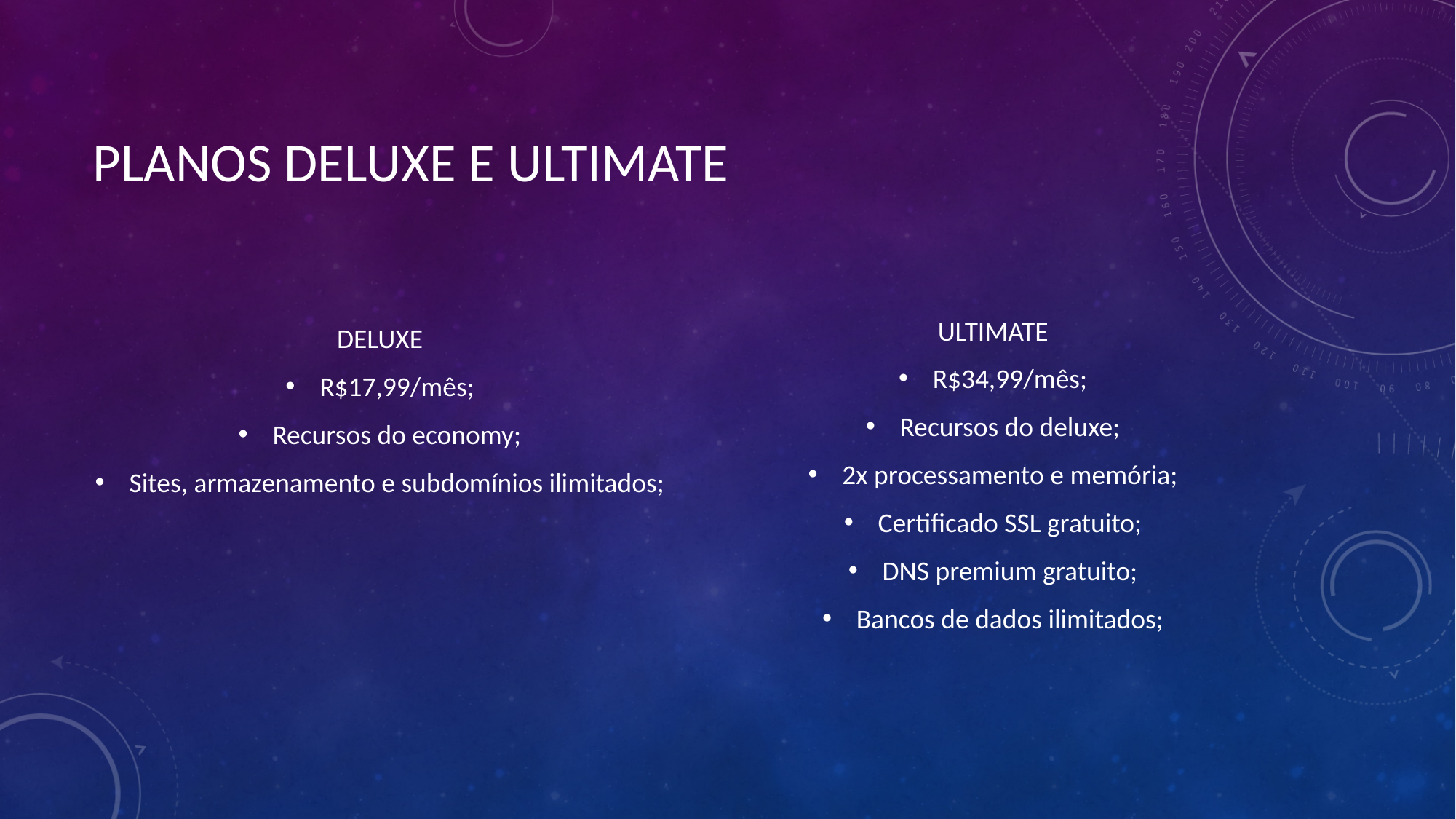

# Planos deluxe e ultimate
DELUXE
R$17,99/mês;
Recursos do economy;
Sites, armazenamento e subdomínios ilimitados;
ULTIMATE
R$34,99/mês;
Recursos do deluxe;
2x processamento e memória;
Certificado SSL gratuito;
DNS premium gratuito;
Bancos de dados ilimitados;